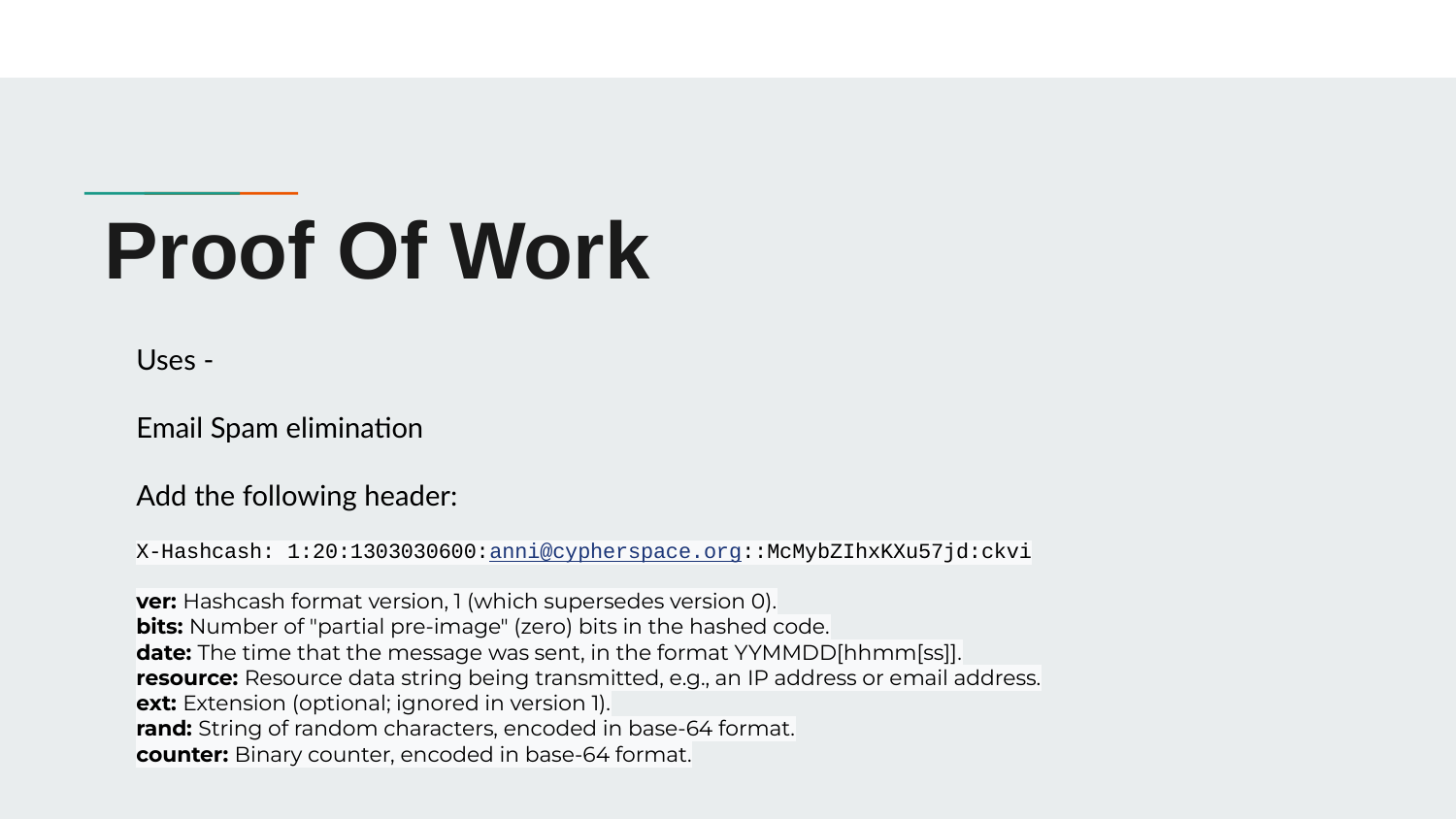

# Proof Of Work

Uses -

Email Spam elimination

Add the following header:

X-Hashcash: 1:20:1303030600:anni@cypherspace.org::McMybZIhxKXu57jd:ckvi

ver: Hashcash format version, 1 (which supersedes version 0).
bits: Number of "partial pre-image" (zero) bits in the hashed code.
date: The time that the message was sent, in the format YYMMDD[hhmm[ss]].
resource: Resource data string being transmitted, e.g., an IP address or email address.
ext: Extension (optional; ignored in version 1).
rand: String of random characters, encoded in base-64 format.
counter: Binary counter, encoded in base-64 format.